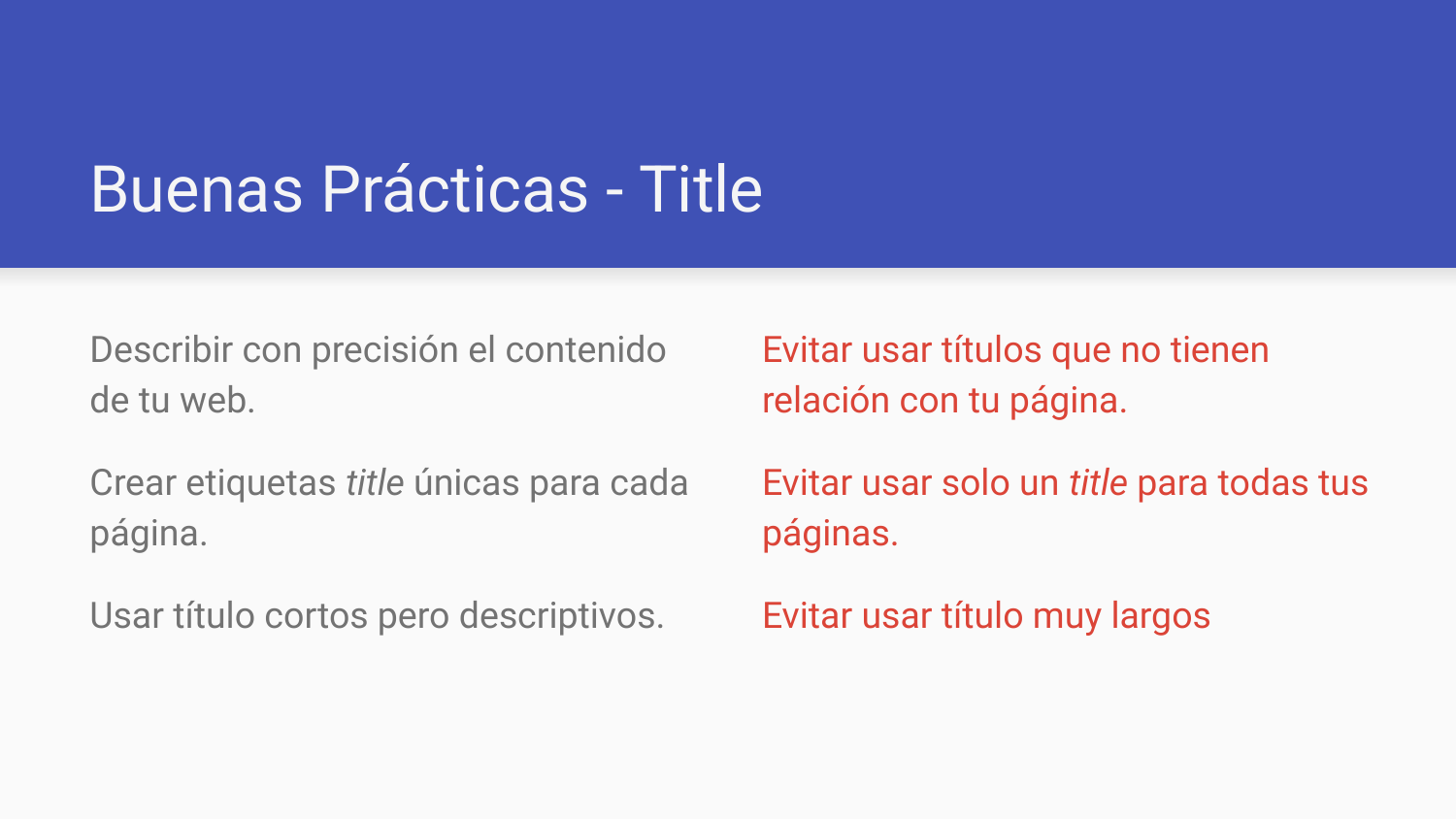

# Buenas Prácticas - Title
Describir con precisión el contenido de tu web.
Crear etiquetas title únicas para cada página.
Usar título cortos pero descriptivos.

Evitar usar títulos que no tienen relación con tu página.
Evitar usar solo un title para todas tus páginas.
Evitar usar título muy largos